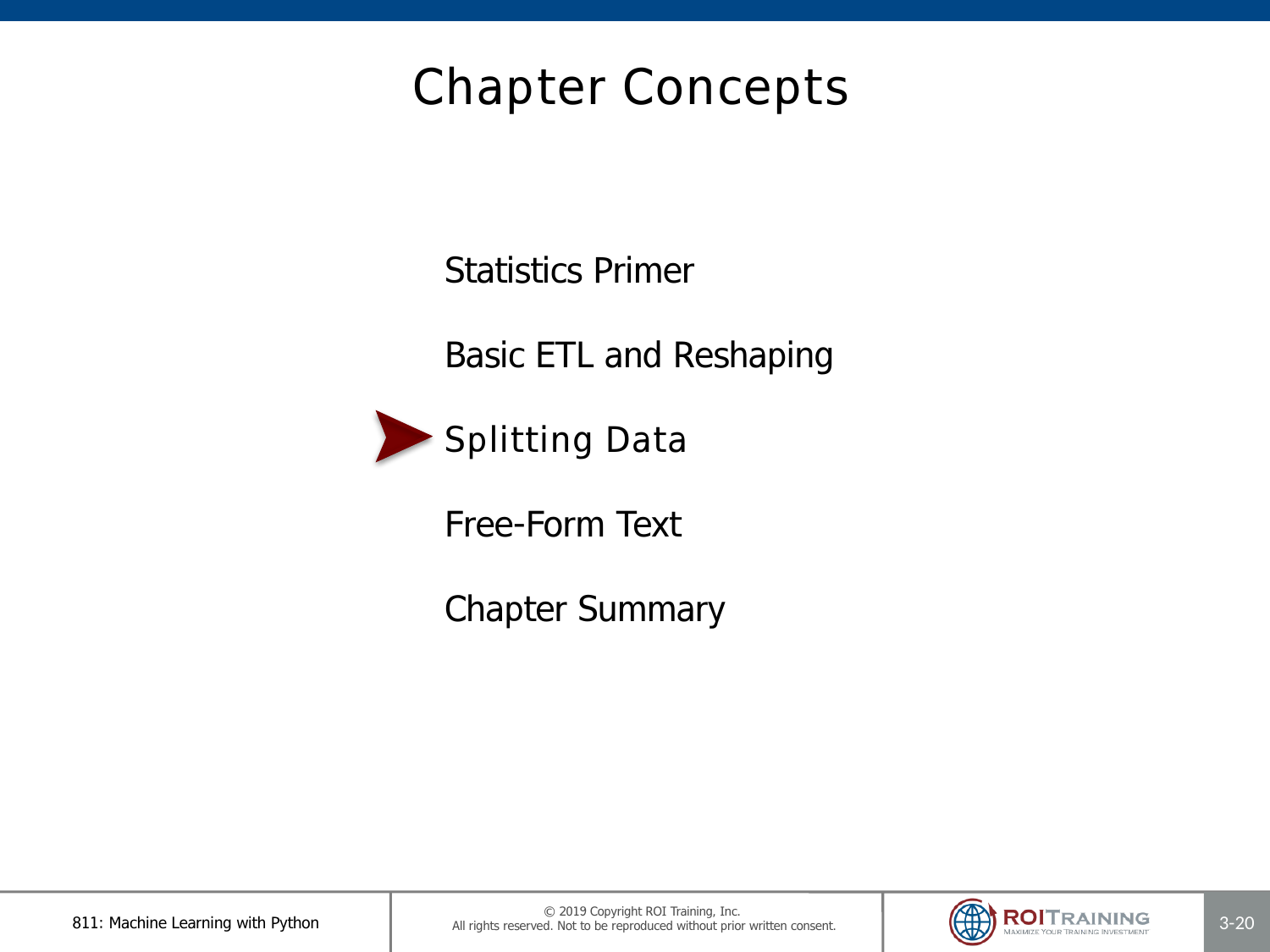

# Chapter Concepts
Statistics Primer
Basic ETL and Reshaping
Splitting Data
Free-Form Text
Chapter Summary